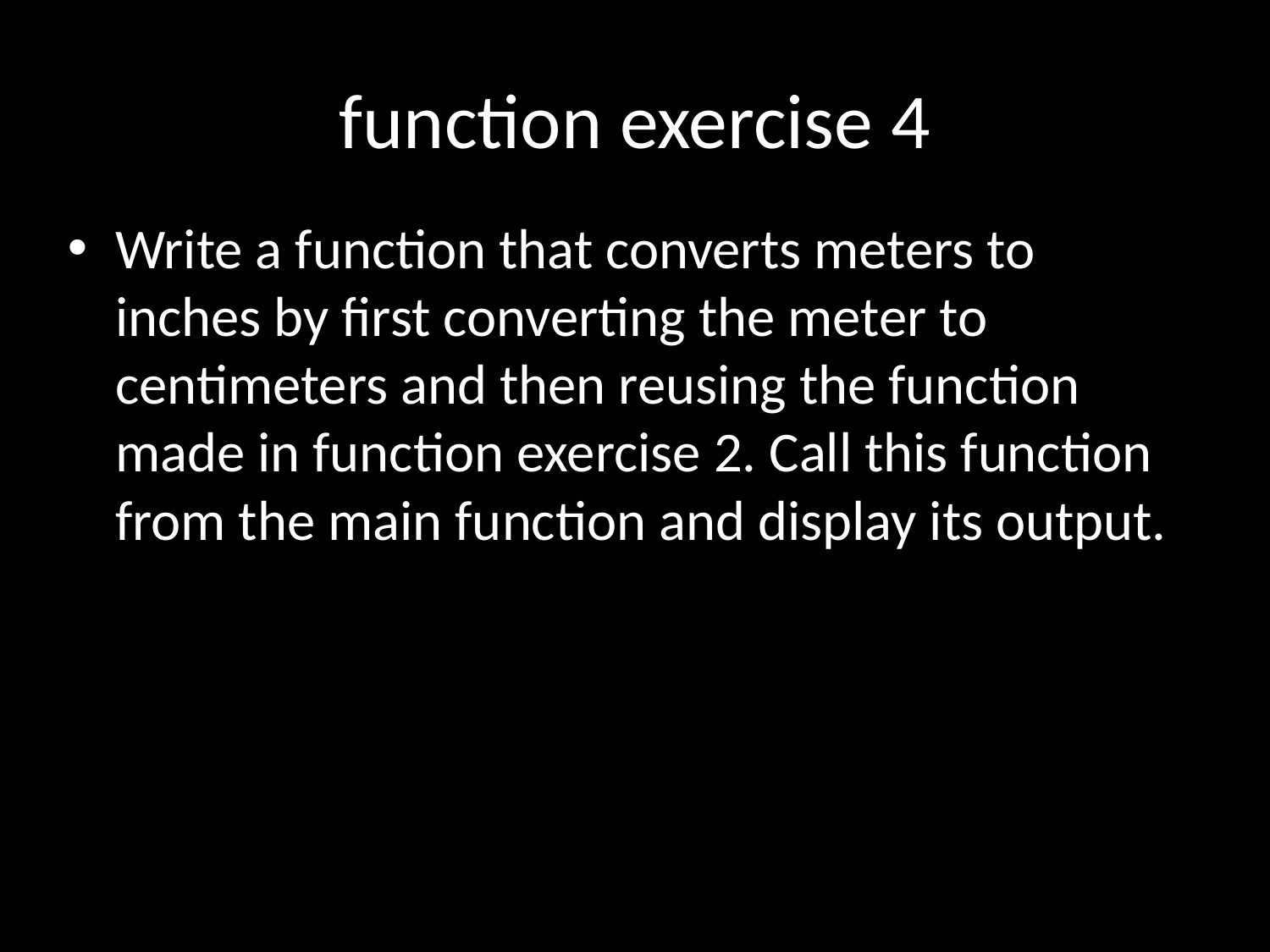

# function exercise 4
Write a function that converts meters to inches by first converting the meter to centimeters and then reusing the function made in function exercise 2. Call this function from the main function and display its output.